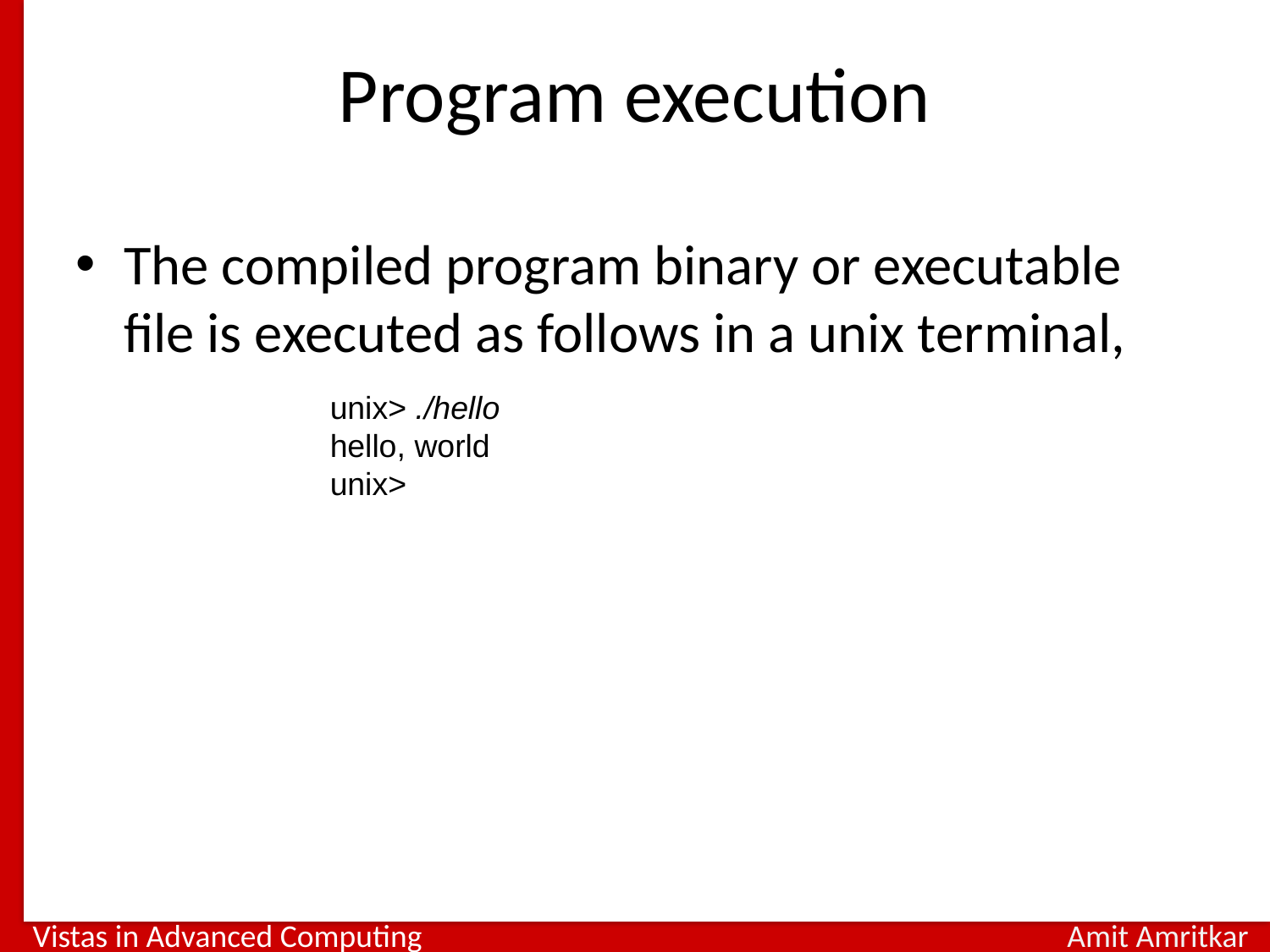

# Program execution
The compiled program binary or executable file is executed as follows in a unix terminal,

unix> ./hello
hello, world
unix>